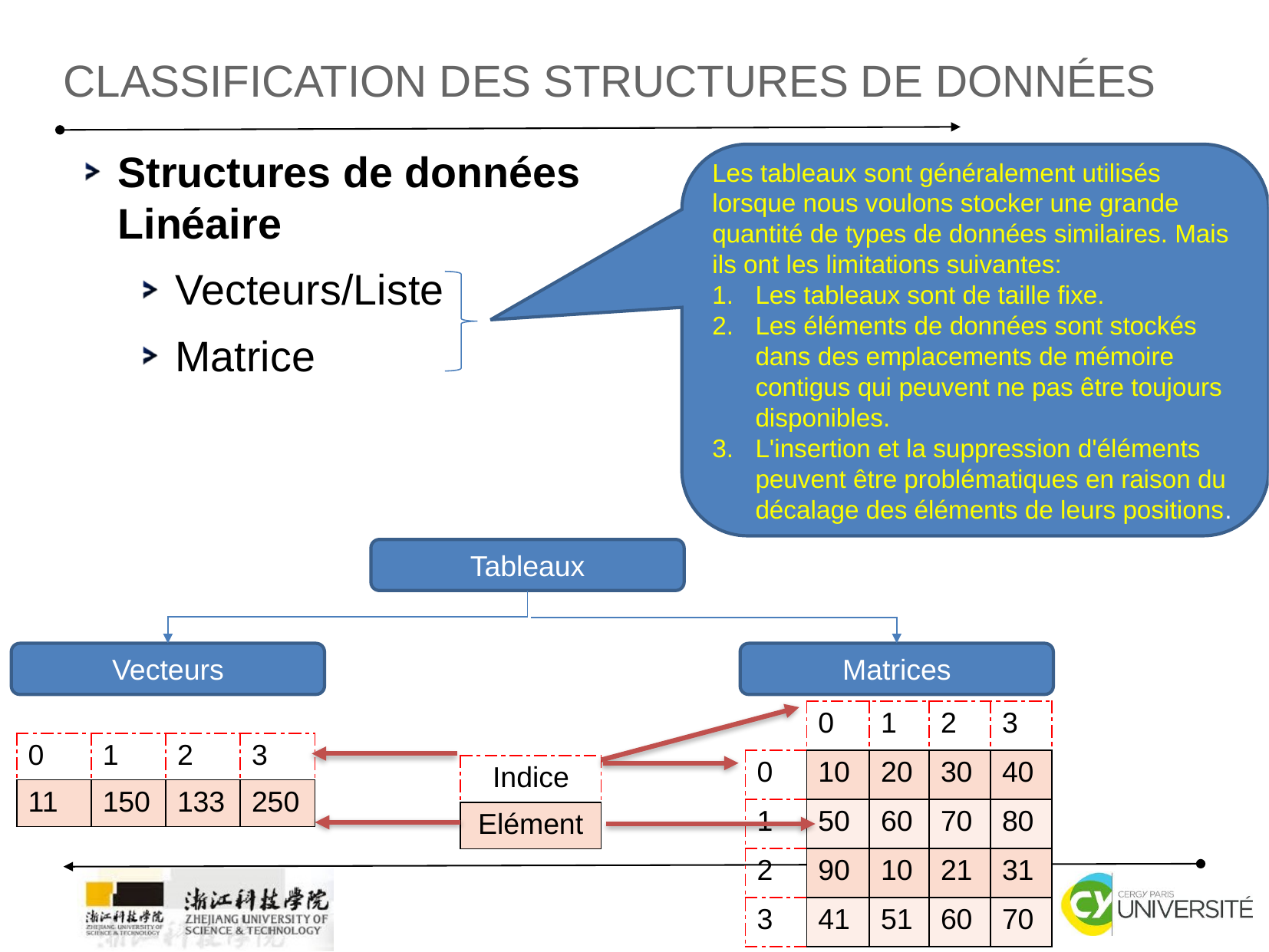

Classification des structures de données
Les tableaux sont généralement utilisés lorsque nous voulons stocker une grande quantité de types de données similaires. Mais ils ont les limitations suivantes:
Les tableaux sont de taille fixe.
Les éléments de données sont stockés dans des emplacements de mémoire contigus qui peuvent ne pas être toujours disponibles.
L'insertion et la suppression d'éléments peuvent être problématiques en raison du décalage des éléments de leurs positions.
Structures de données Linéaire
Vecteurs/Liste
Matrice

Tableaux
Vecteurs
Matrices
|  | 0 | 1 | 2 | 3 |
| --- | --- | --- | --- | --- |
| 0 | 10 | 20 | 30 | 40 |
| 1 | 50 | 60 | 70 | 80 |
| 2 | 90 | 10 | 21 | 31 |
| 3 | 41 | 51 | 60 | 70 |
| 0 | 1 | 2 | 3 |
| --- | --- | --- | --- |
| 11 | 150 | 133 | 250 |
| Indice |
| --- |
| Elément |